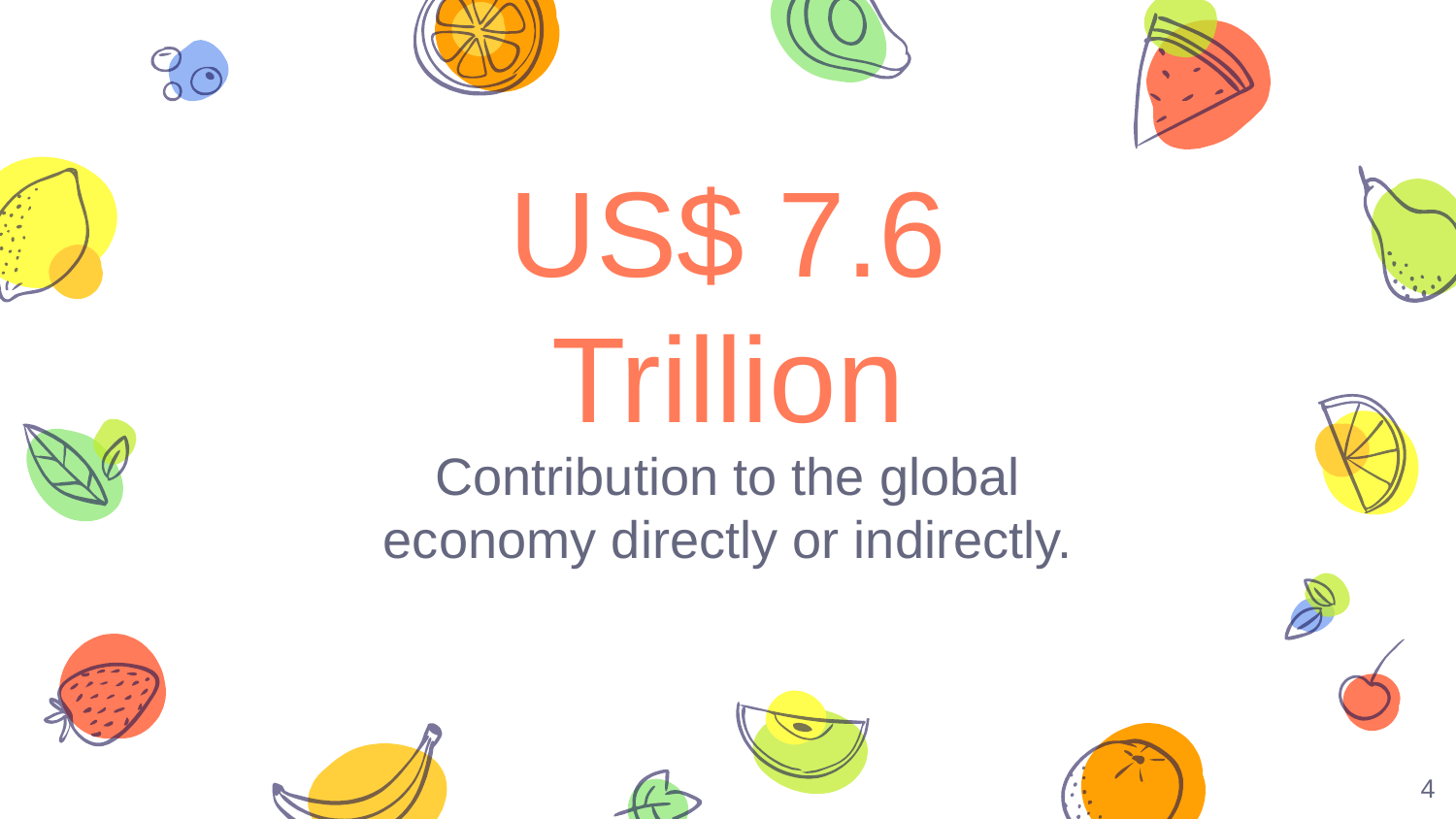

US$ 7.6 Trillion
Contribution to the global economy directly or indirectly.
4